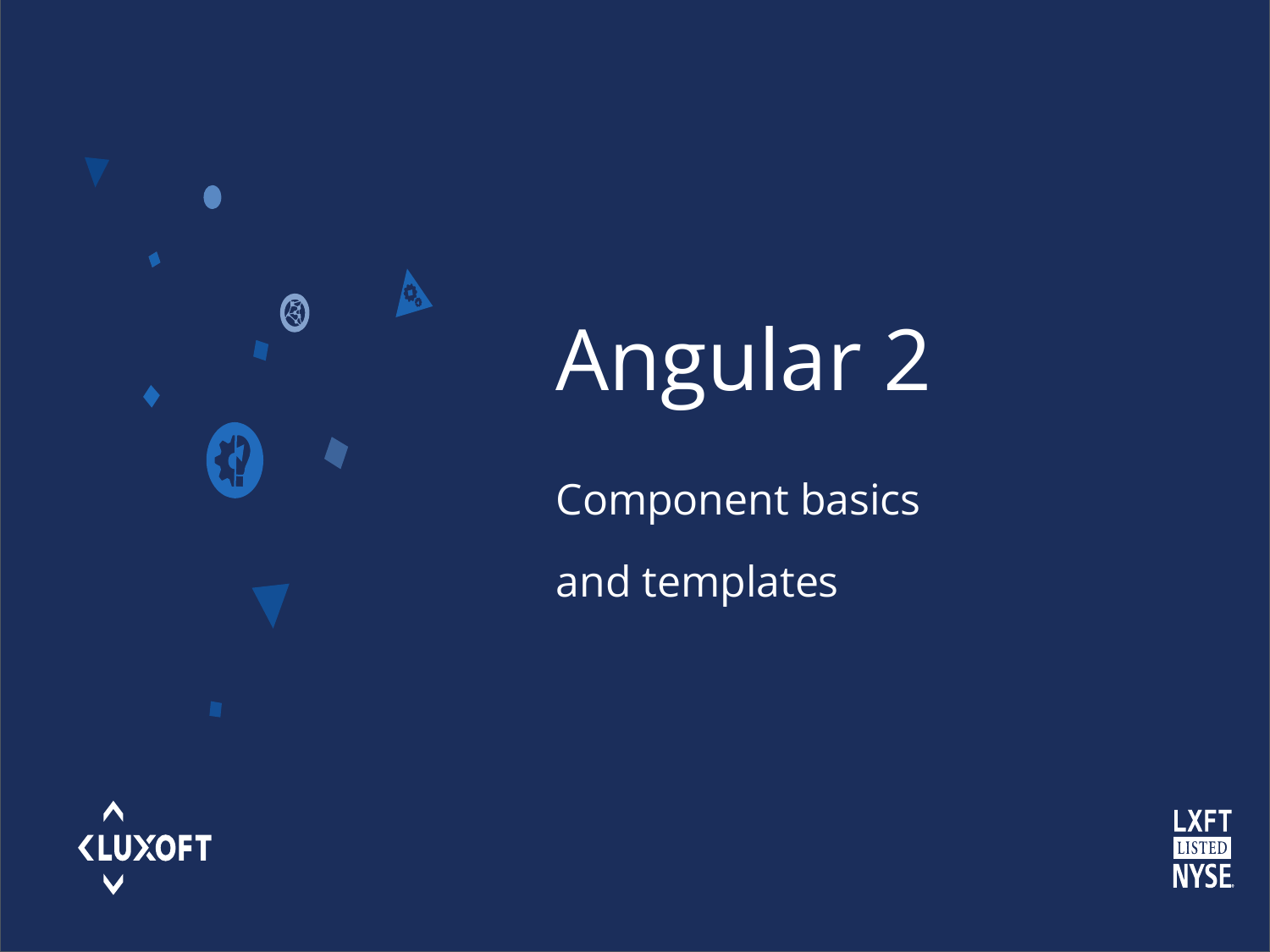

# Angular 2
Component basics
and templates